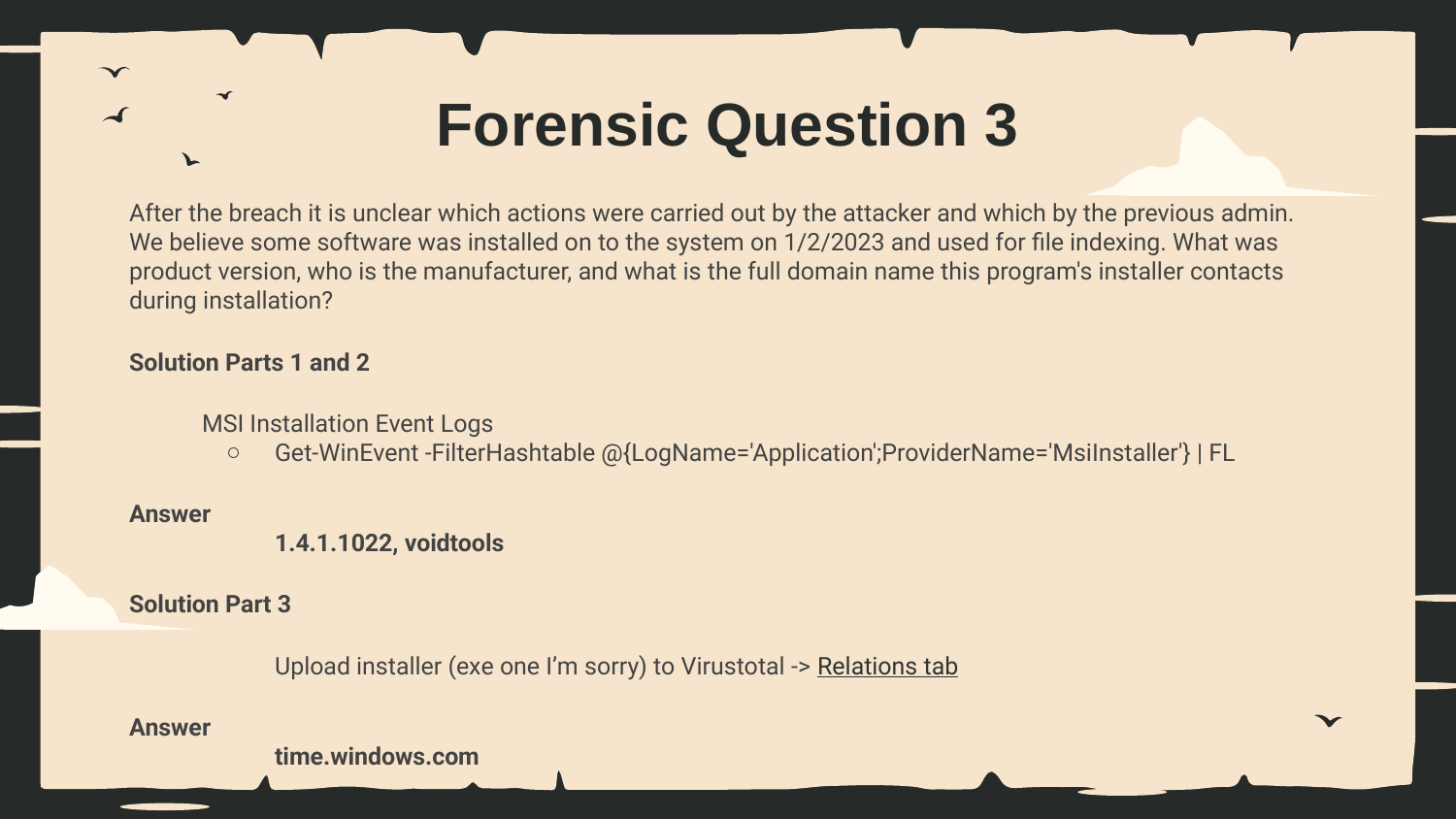

# Forensic Question 3
After the breach it is unclear which actions were carried out by the attacker and which by the previous admin. We believe some software was installed on to the system on 1/2/2023 and used for file indexing. What was product version, who is the manufacturer, and what is the full domain name this program's installer contacts during installation?
Solution Parts 1 and 2
MSI Installation Event Logs
Get-WinEvent -FilterHashtable @{LogName='Application';ProviderName='MsiInstaller'} | FL
Answer
	1.4.1.1022, voidtools
Solution Part 3
	Upload installer (exe one I’m sorry) to Virustotal -> Relations tab
Answer
	time.windows.com